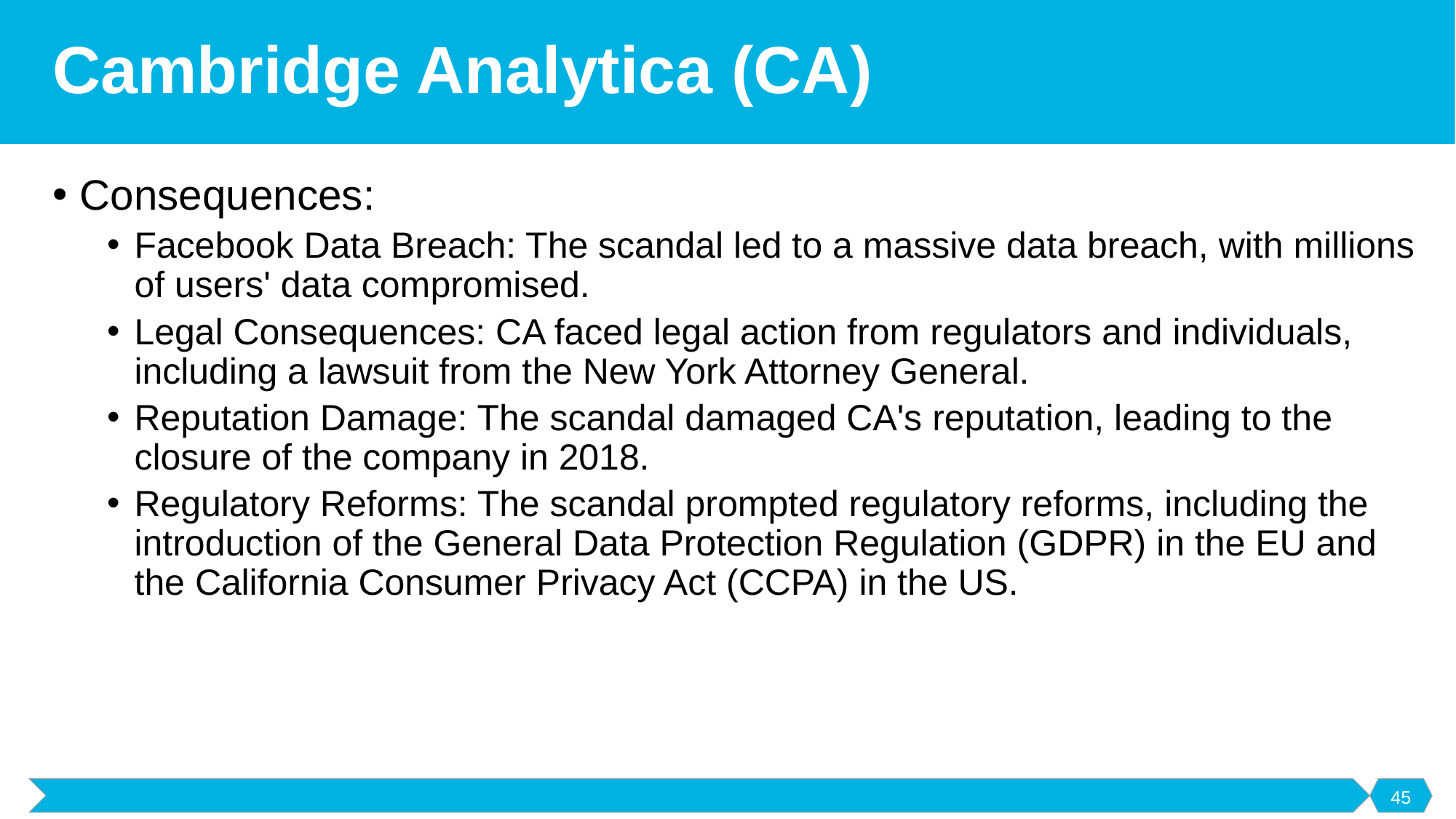

# Cambridge Analytica (CA)
Consequences:
Facebook Data Breach: The scandal led to a massive data breach, with millions of users' data compromised.
Legal Consequences: CA faced legal action from regulators and individuals, including a lawsuit from the New York Attorney General.
Reputation Damage: The scandal damaged CA's reputation, leading to the closure of the company in 2018.
Regulatory Reforms: The scandal prompted regulatory reforms, including the introduction of the General Data Protection Regulation (GDPR) in the EU and the California Consumer Privacy Act (CCPA) in the US.
45